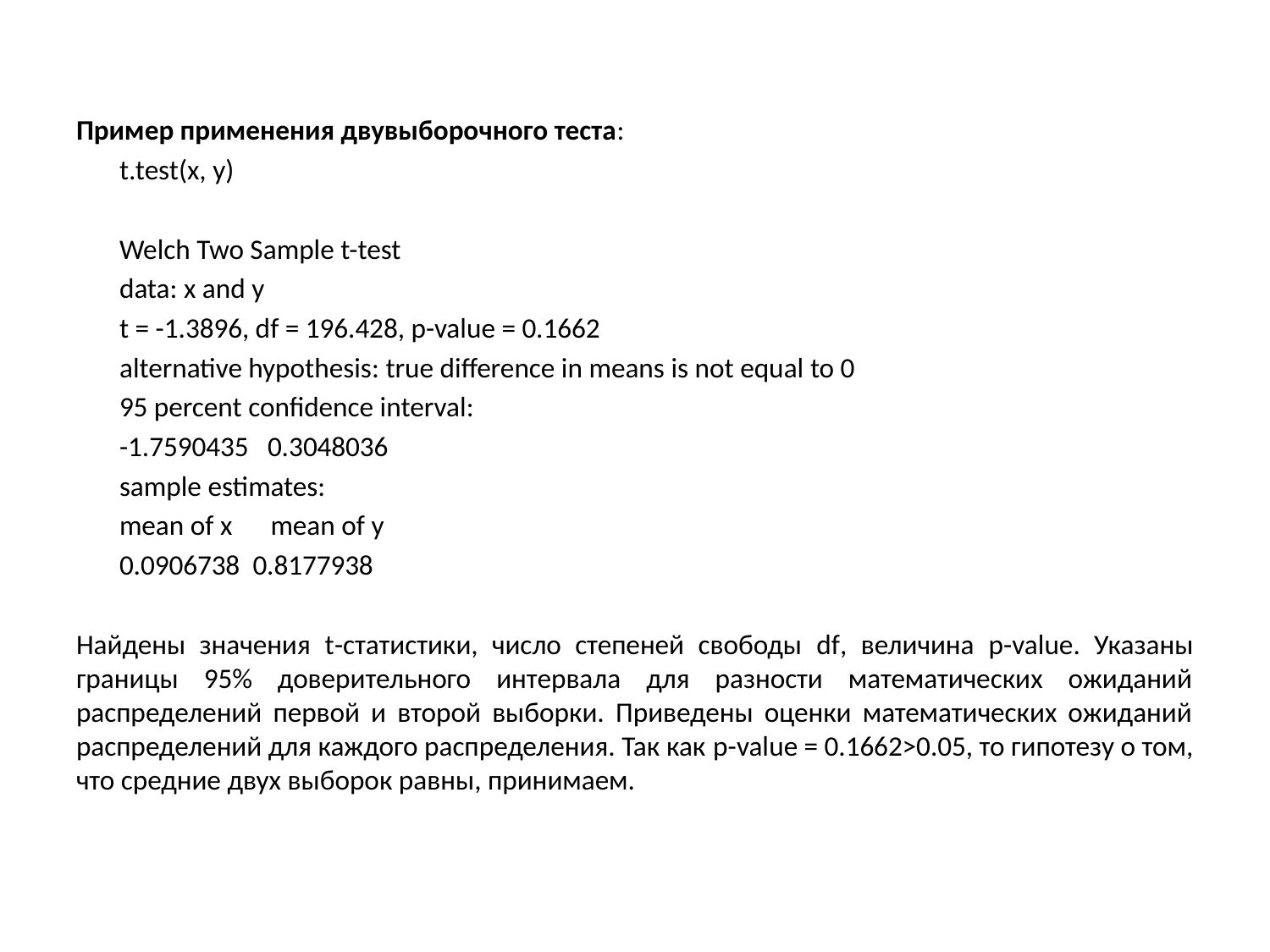

Пример применения двувыборочного теста:
	t.test(x, y)

	Welch Two Sample t-test
	data: x and y
	t = -1.3896, df = 196.428, p-value = 0.1662
	alternative hypothesis: true difference in means is not equal to 0
	95 percent confidence interval:
	-1.7590435   0.3048036
	sample estimates:
	mean of x      mean of y
	0.0906738  0.8177938

Найдены значения t-статистики, число степеней свободы df, величина p-value. Указаны границы 95% доверительного интервала для разности математических ожиданий распределений первой и второй выборки. Приведены оценки математических ожиданий распределений для каждого распределения. Так как p-value = 0.1662>0.05, то гипотезу о том, что средние двух выборок равны, принимаем.